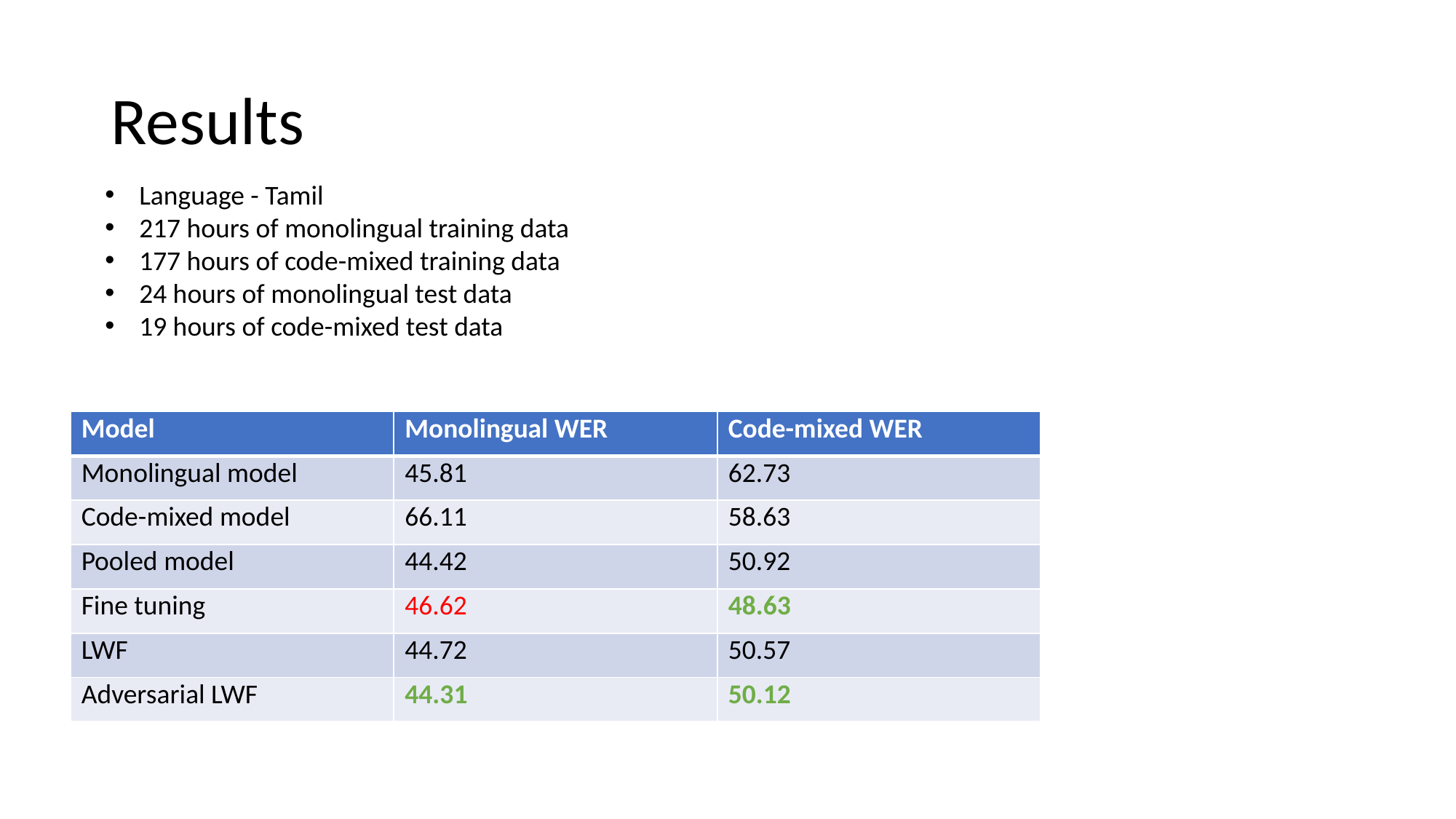

# Results
Language - Tamil
217 hours of monolingual training data
177 hours of code-mixed training data
24 hours of monolingual test data
19 hours of code-mixed test data
| Model | Monolingual WER | Code-mixed WER |
| --- | --- | --- |
| Monolingual model | 45.81 | 62.73 |
| Code-mixed model | 66.11 | 58.63 |
| Pooled model | 44.42 | 50.92 |
| Fine tuning | 46.62 | 48.63 |
| LWF | 44.72 | 50.57 |
| Adversarial LWF | 44.31 | 50.12 |